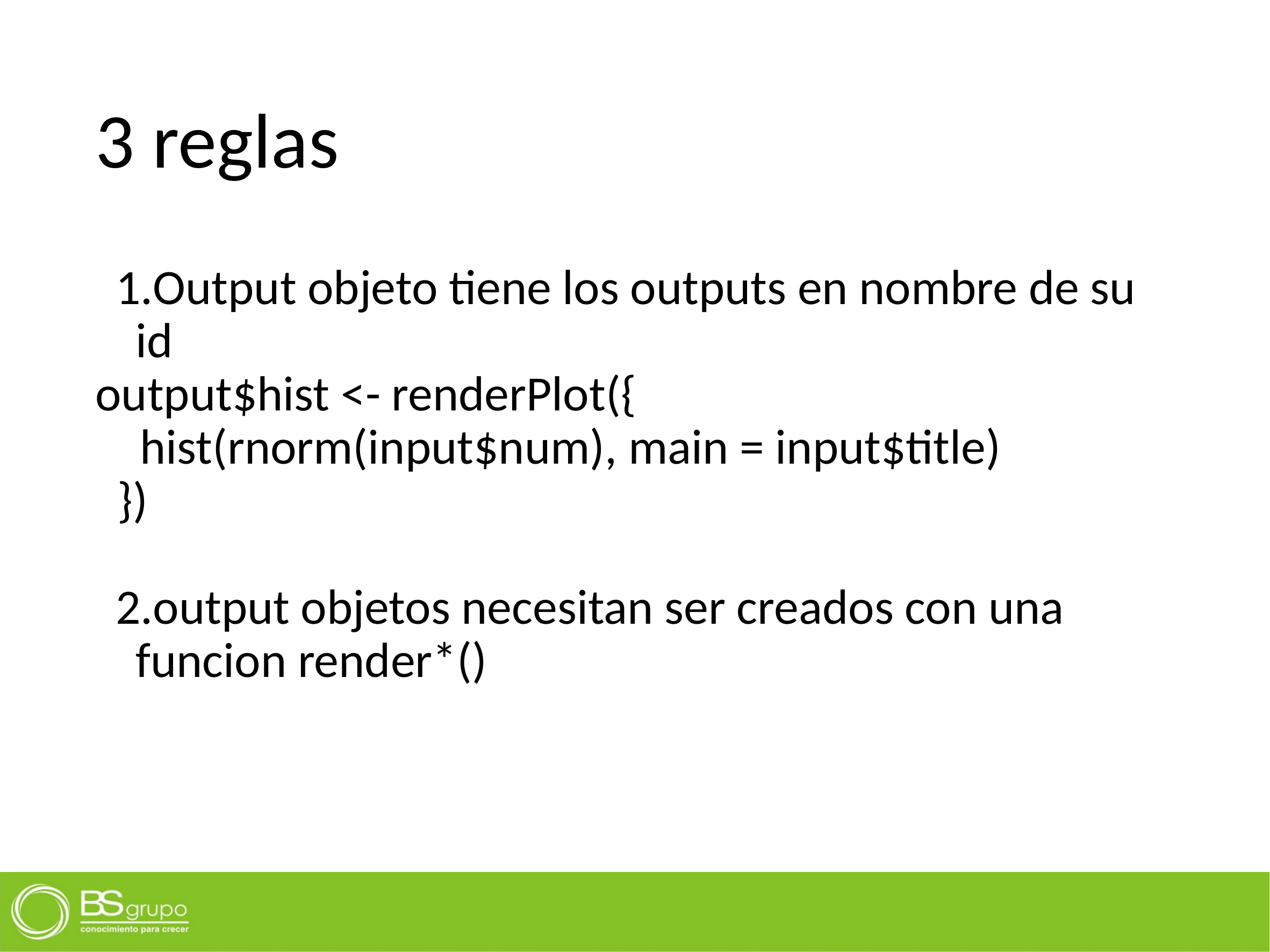

# 3 reglas
Output objeto tiene los outputs en nombre de su id
output$hist <- renderPlot({
    hist(rnorm(input$num), main = input$title)
  })

output objetos necesitan ser creados con una funcion render*()